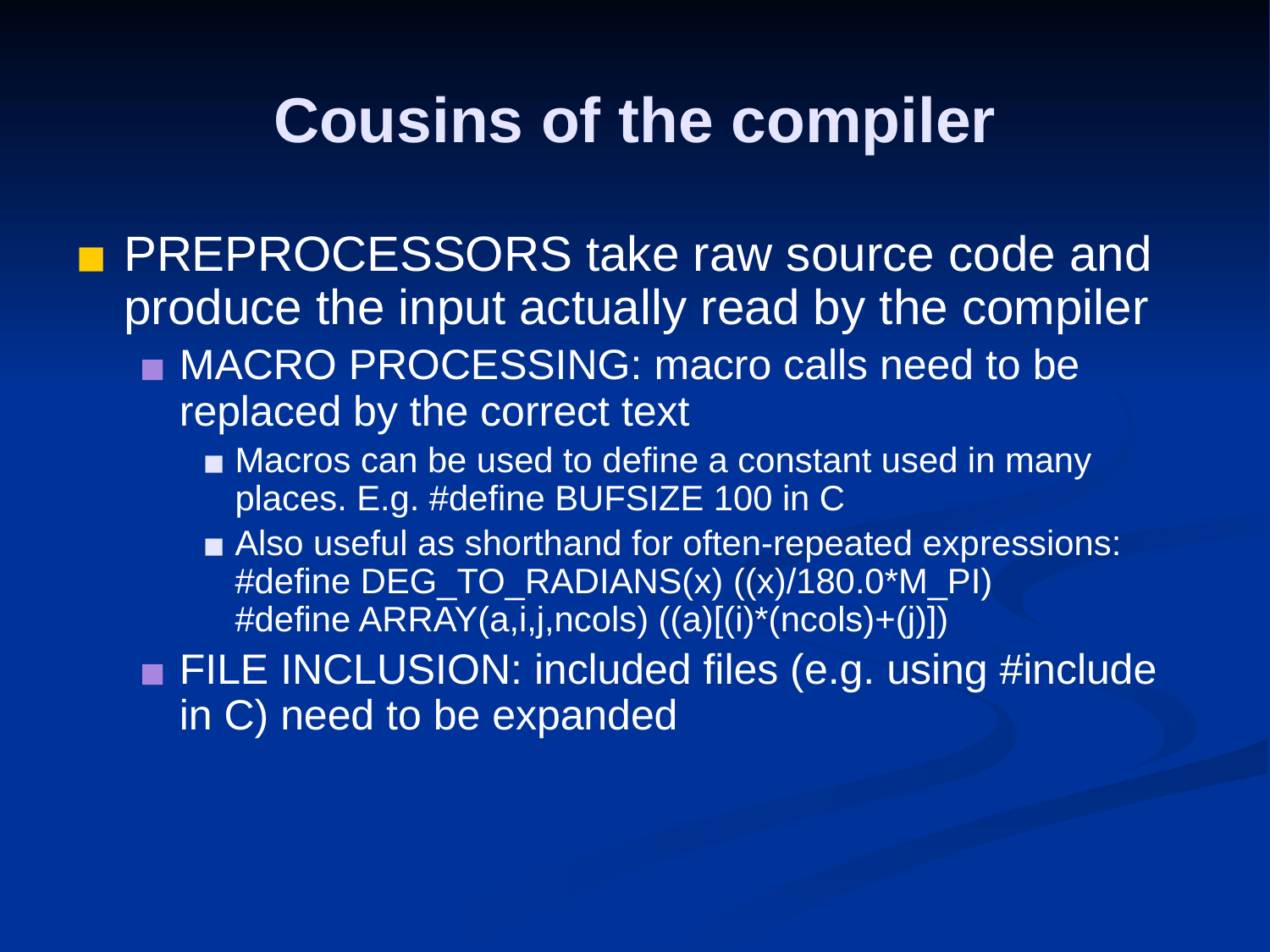

# Cousins of the compiler
PREPROCESSORS take raw source code and produce the input actually read by the compiler
MACRO PROCESSING: macro calls need to be replaced by the correct text
Macros can be used to define a constant used in many places. E.g. #define BUFSIZE 100 in C
Also useful as shorthand for often-repeated expressions:
#define DEG_TO_RADIANS(x) ((x)/180.0*M_PI)
#define ARRAY(a,i,j,ncols) ((a)[(i)*(ncols)+(j)])
FILE INCLUSION: included files (e.g. using #include in C) need to be expanded